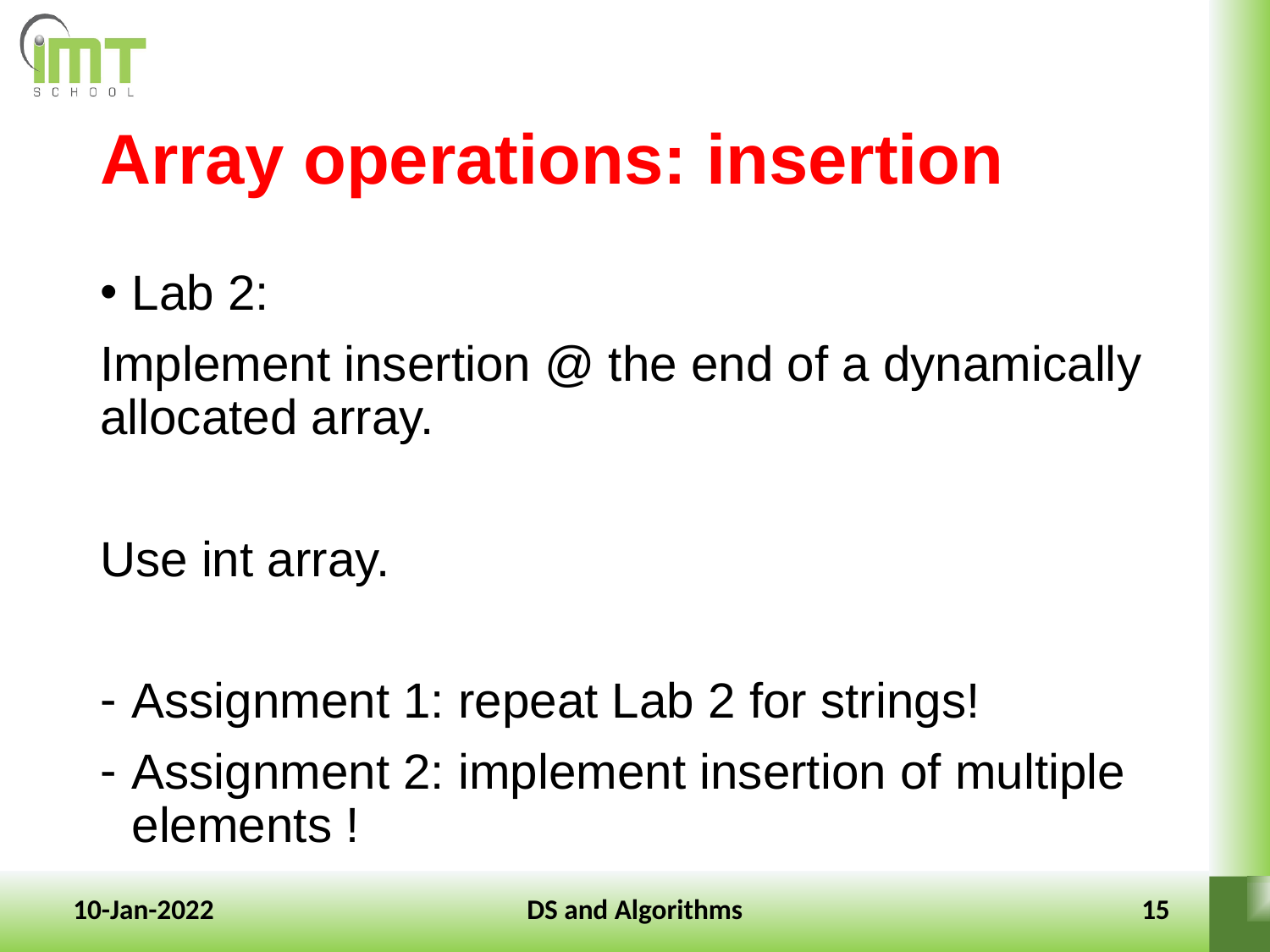

# Array operations: insertion
Lab 2:
Implement insertion @ the end of a dynamically allocated array.

Use int array.

Assignment 1: repeat Lab 2 for strings!
Assignment 2: implement insertion of multiple elements !
10-Jan-2022
DS and Algorithms
15